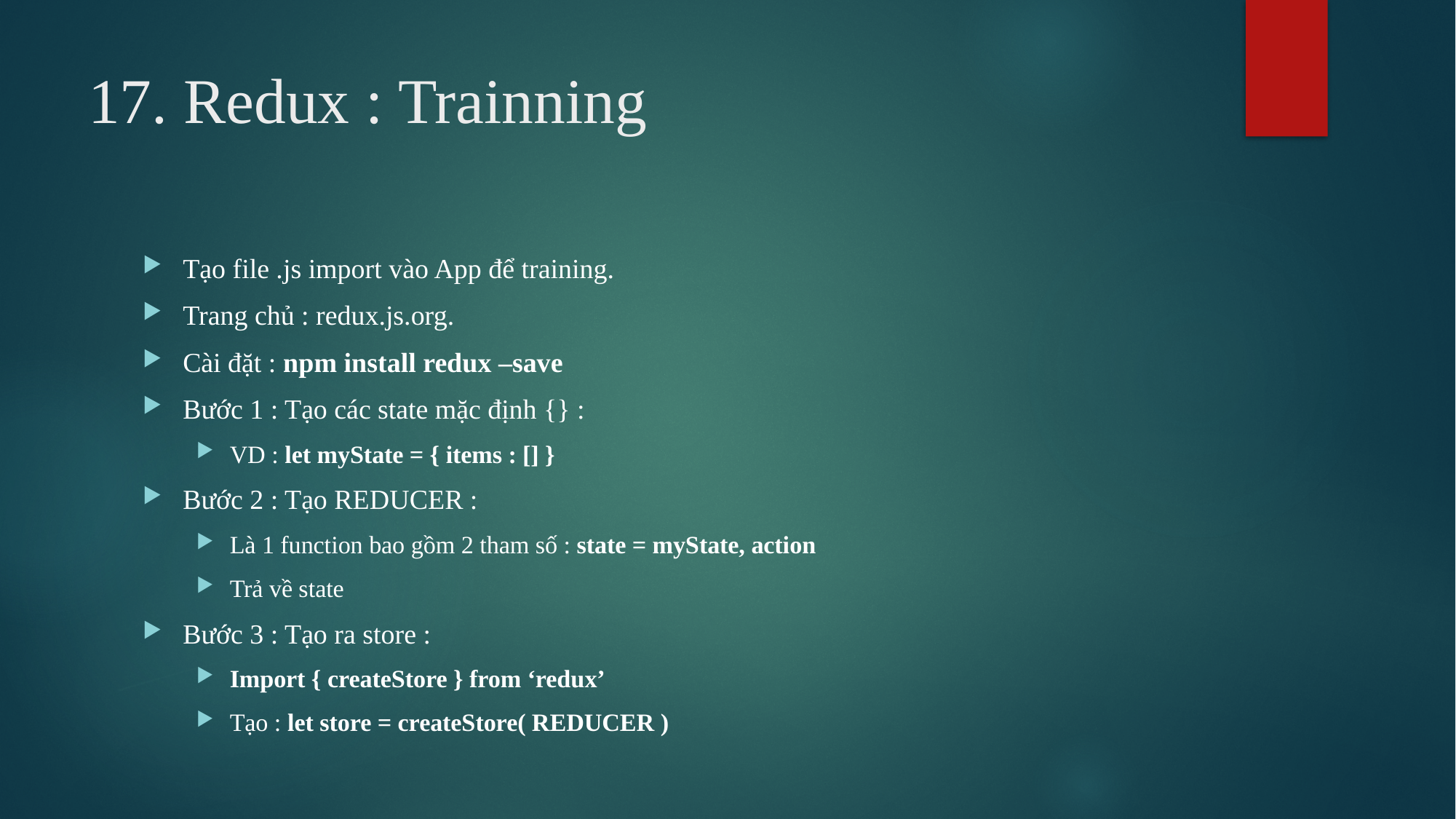

# 17. Redux : Trainning
Tạo file .js import vào App để training.
Trang chủ : redux.js.org.
Cài đặt : npm install redux –save
Bước 1 : Tạo các state mặc định {} :
VD : let myState = { items : [] }
Bước 2 : Tạo REDUCER :
Là 1 function bao gồm 2 tham số : state = myState, action
Trả về state
Bước 3 : Tạo ra store :
Import { createStore } from ‘redux’
Tạo : let store = createStore( REDUCER )